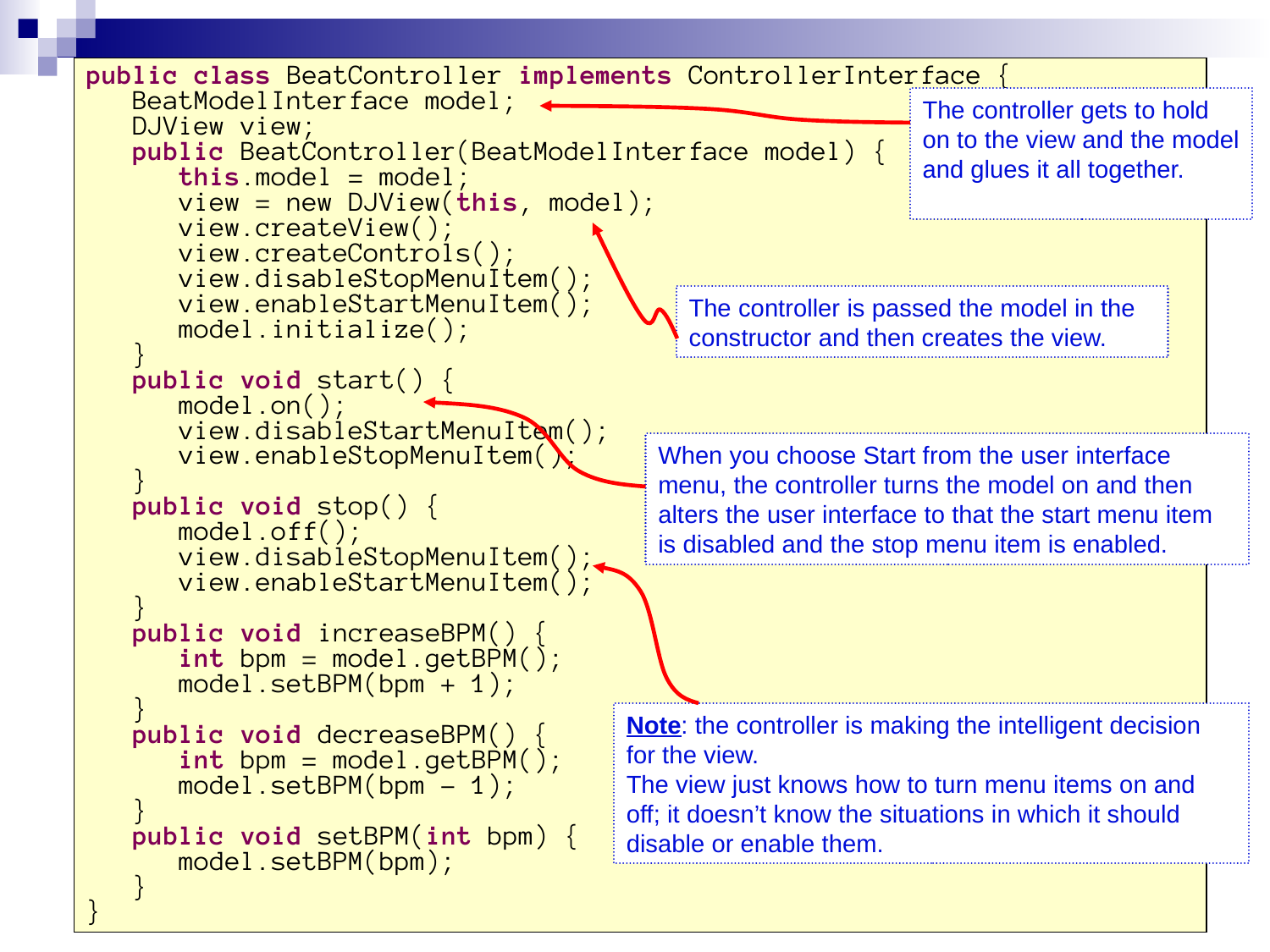

# The Controller
public class BeatController implements ControllerInterface {
   BeatModelInterface model;
   DJView view;
   public BeatController(BeatModelInterface model) {
      this.model = model;
      view = new DJView(this, model);
      view.createView();
      view.createControls();
      view.disableStopMenuItem();
      view.enableStartMenuItem();
      model.initialize();
   }
   public void start() {
      model.on();
      view.disableStartMenuItem();
      view.enableStopMenuItem();
   }
   public void stop() {
      model.off();
      view.disableStopMenuItem();
      view.enableStartMenuItem();
   }
   public void increaseBPM() {
      int bpm = model.getBPM();
      model.setBPM(bpm + 1);
   }
   public void decreaseBPM() {
      int bpm = model.getBPM();
      model.setBPM(bpm - 1);
   }
   public void setBPM(int bpm) {
      model.setBPM(bpm);
   }
}
The controller gets to hold on to the view and the model and glues it all together.

The controller is passed the model in the constructor and then creates the view.

When you choose Start from the user interface menu, the controller turns the model on and then alters the user interface to that the start menu item is disabled and the stop menu item is enabled.

Note: the controller is making the intelligent decision for the view.
The view just knows how to turn menu items on and off; it doesn’t know the situations in which it should disable or enable them.
20/12/2013
39
39